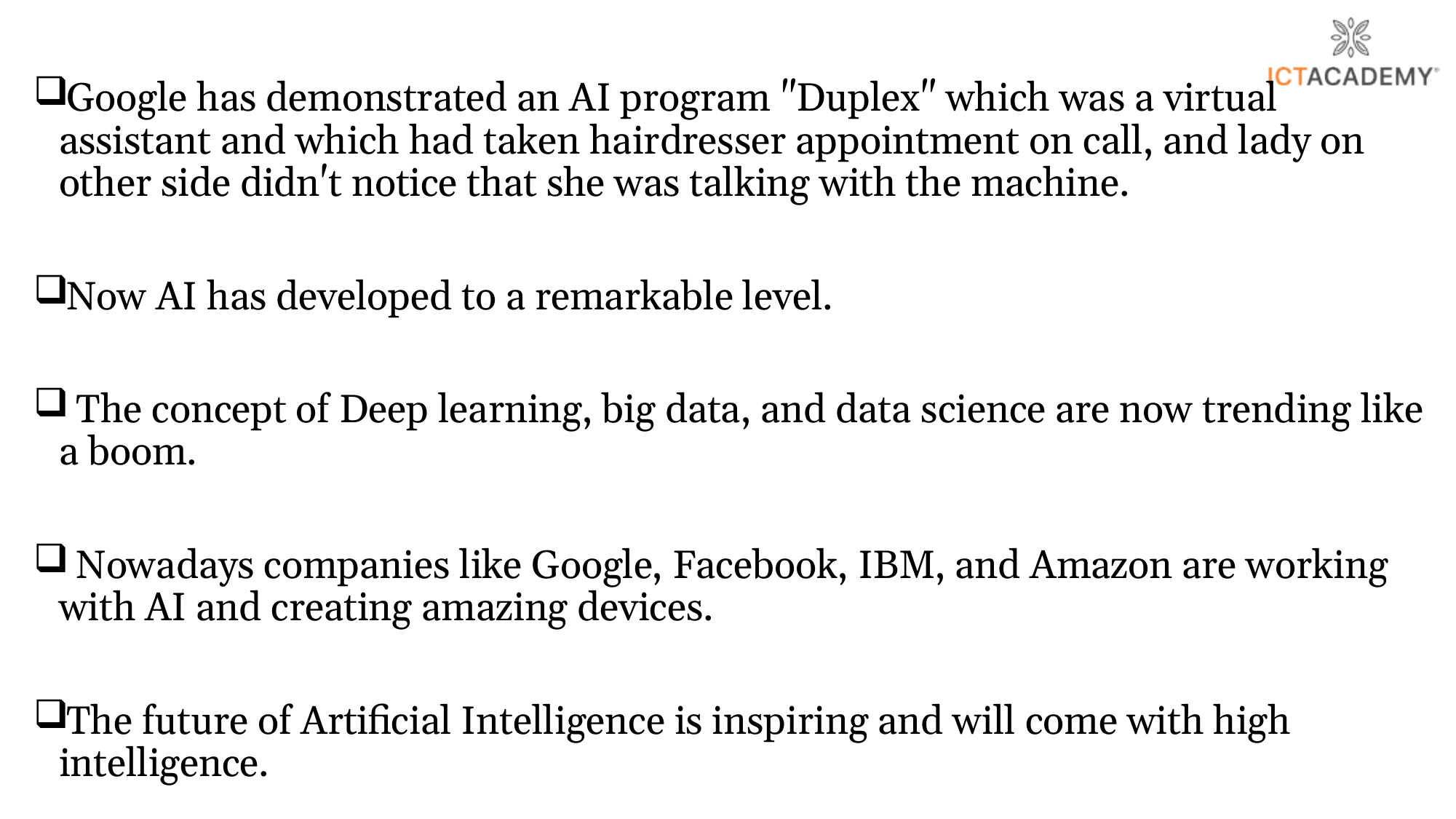

Google has demonstrated an AI program "Duplex" which was a virtual assistant and which had taken hairdresser appointment on call, and lady on other side didn't notice that she was talking with the machine.

Now AI has developed to a remarkable level.

 The concept of Deep learning, big data, and data science are now trending like a boom.

 Nowadays companies like Google, Facebook, IBM, and Amazon are working with AI and creating amazing devices.

The future of Artificial Intelligence is inspiring and will come with high intelligence.